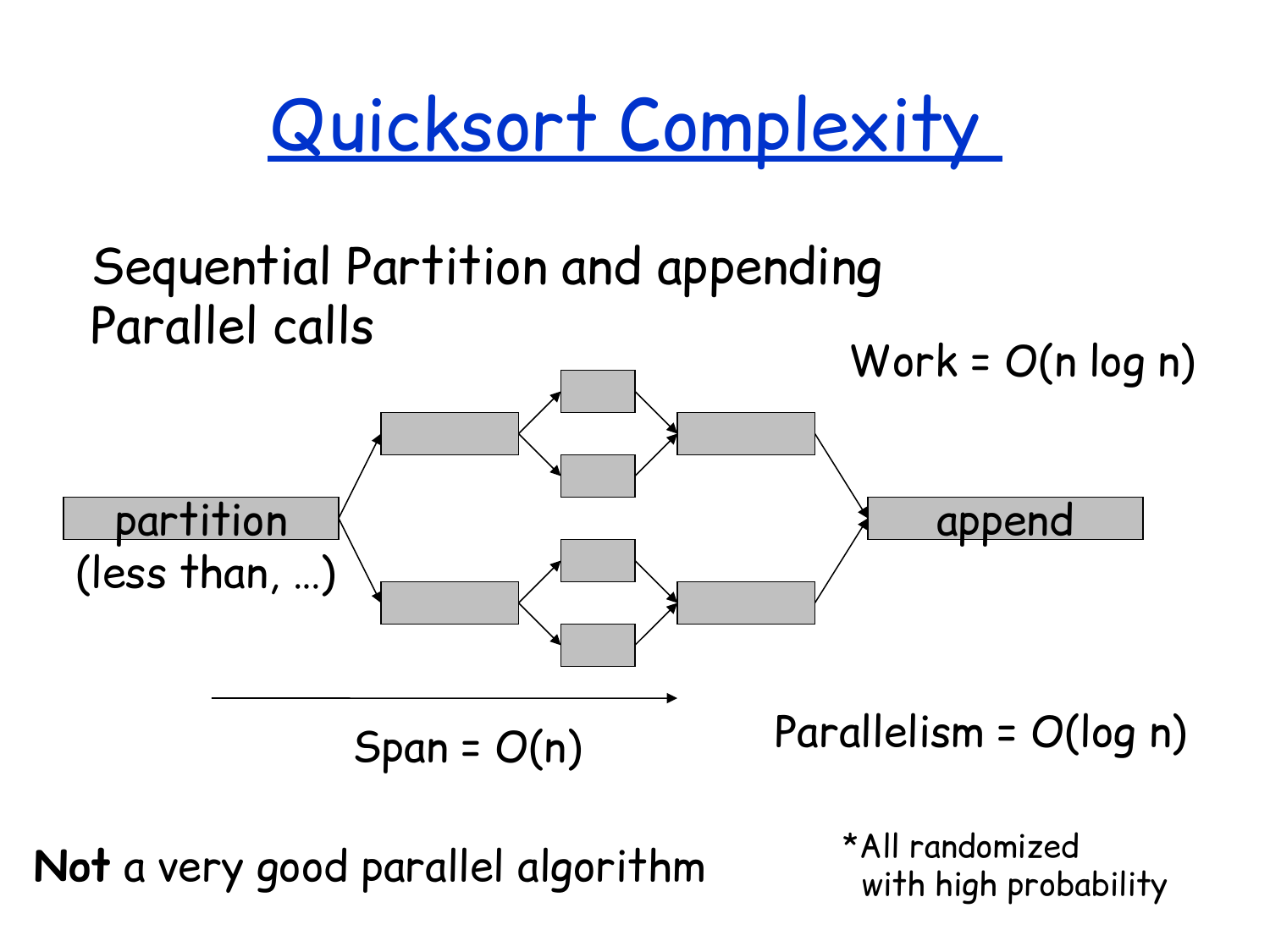

# Quicksort Complexity
Sequential Partition and appending
Parallel calls
Work = O(n log n)

partition
append
(less than, …)

Parallelism = O(log n)
Span = O(n)
*All randomized
  with high probability
Not a very good parallel algorithm